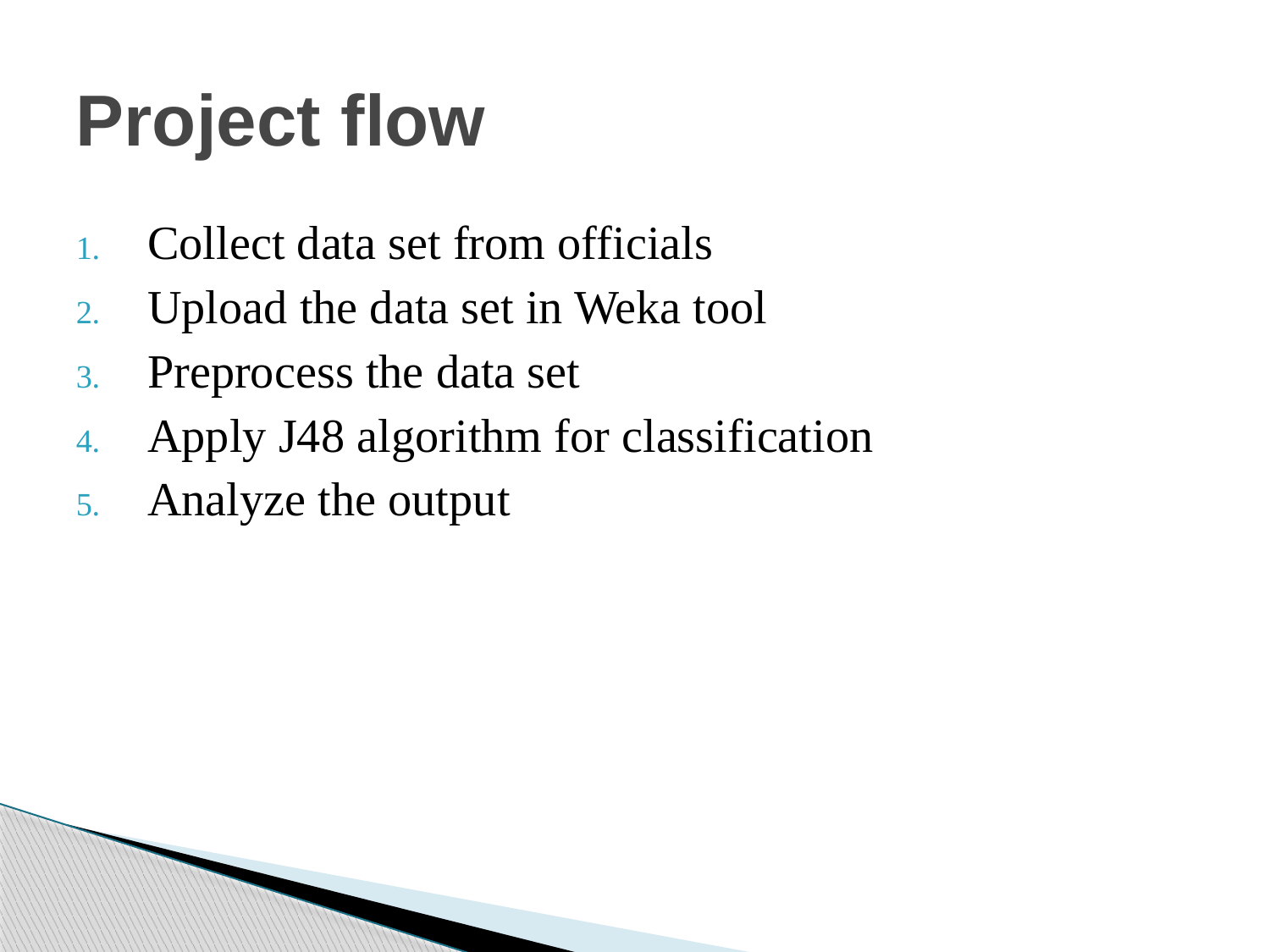

# Project flow
Collect data set from officials
Upload the data set in Weka tool
Preprocess the data set
Apply J48 algorithm for classification
Analyze the output